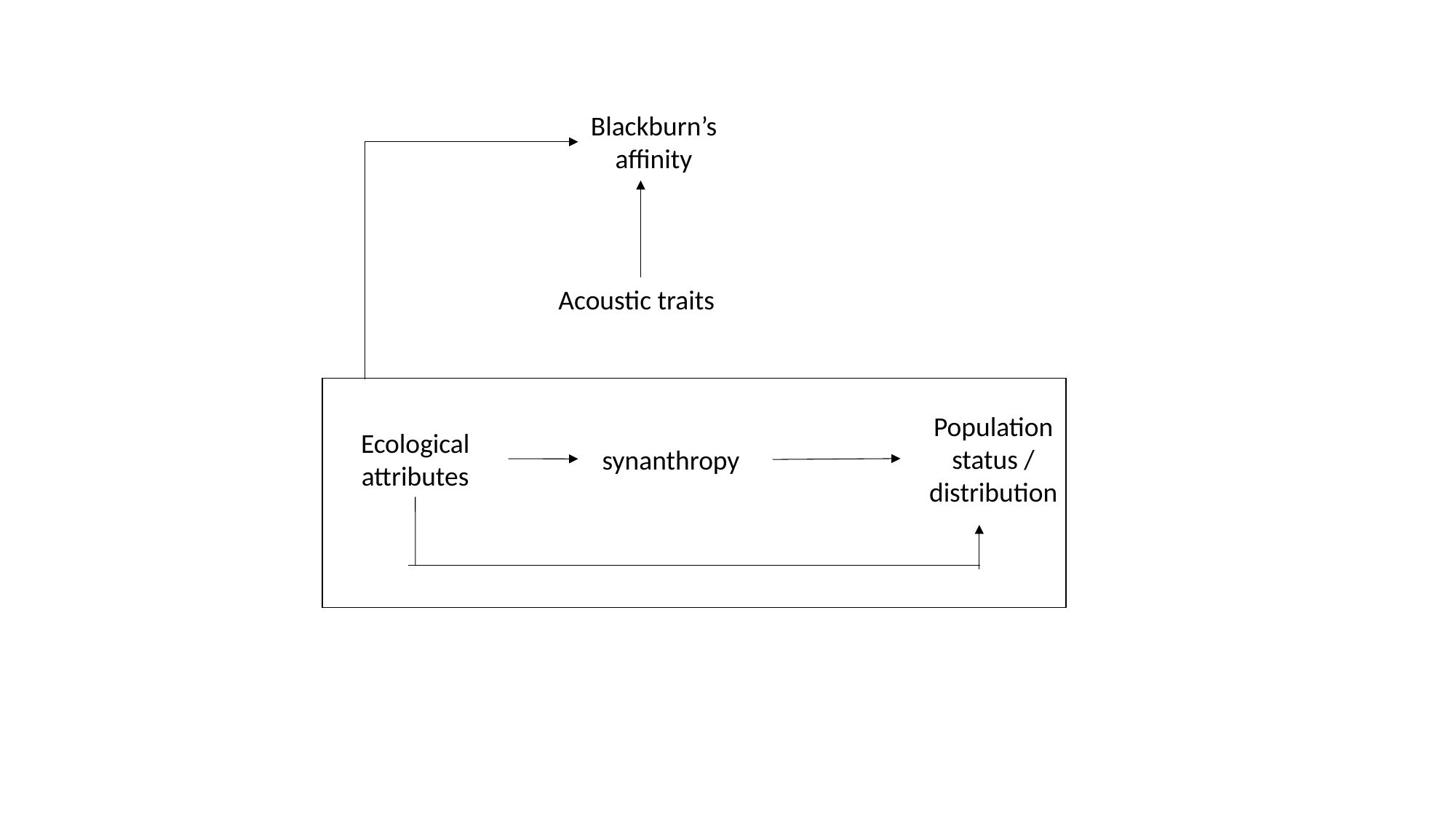

Blackburn’s affinity
Acoustic traits

Population status / distribution
Ecological attributes
synanthropy